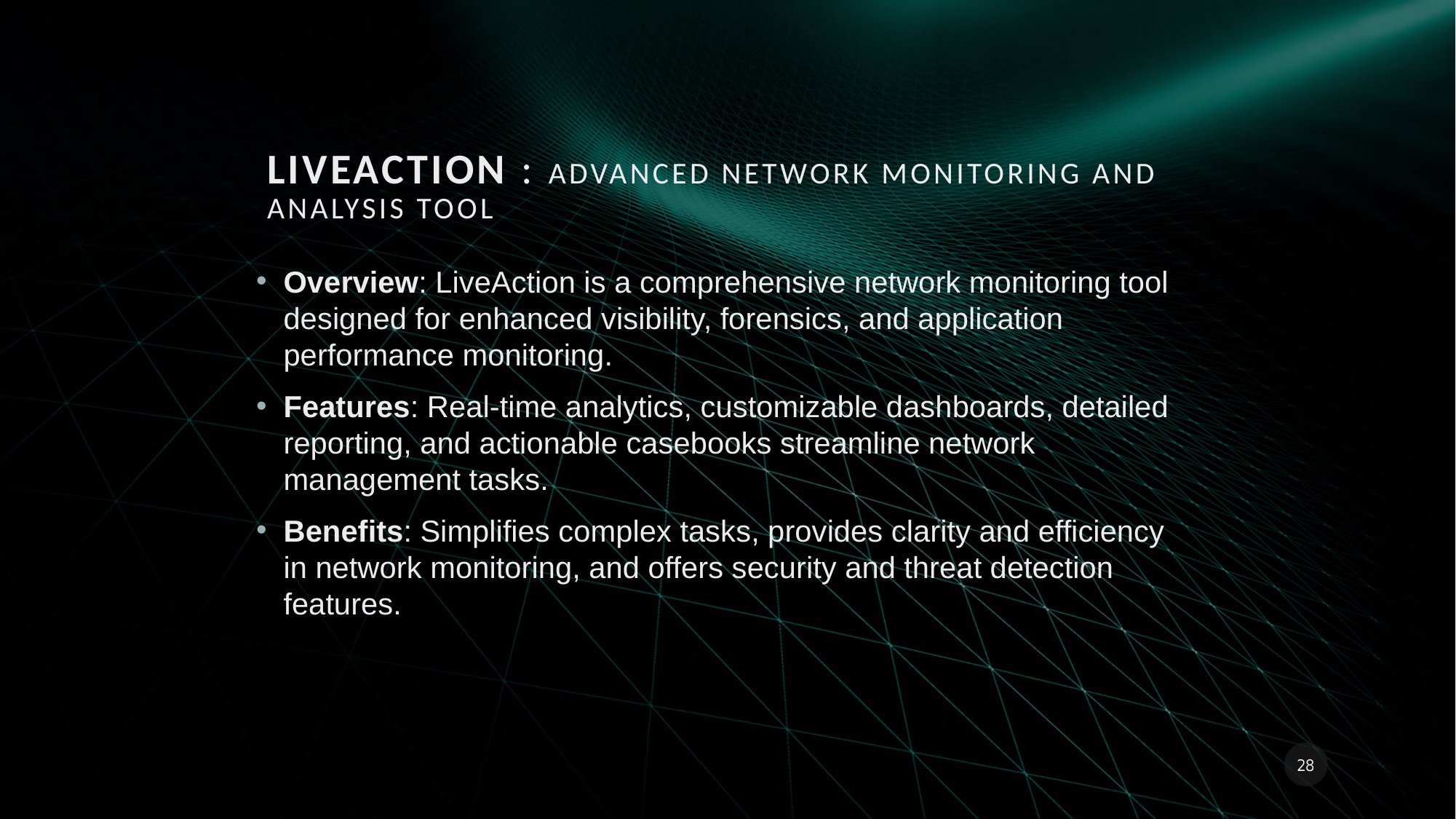

# LiveAction : Advanced Network Monitoring and Analysis Tool
Overview: LiveAction is a comprehensive network monitoring tool designed for enhanced visibility, forensics, and application performance monitoring.
Features: Real-time analytics, customizable dashboards, detailed reporting, and actionable casebooks streamline network management tasks.
Benefits: Simplifies complex tasks, provides clarity and efficiency in network monitoring, and offers security and threat detection features.
28